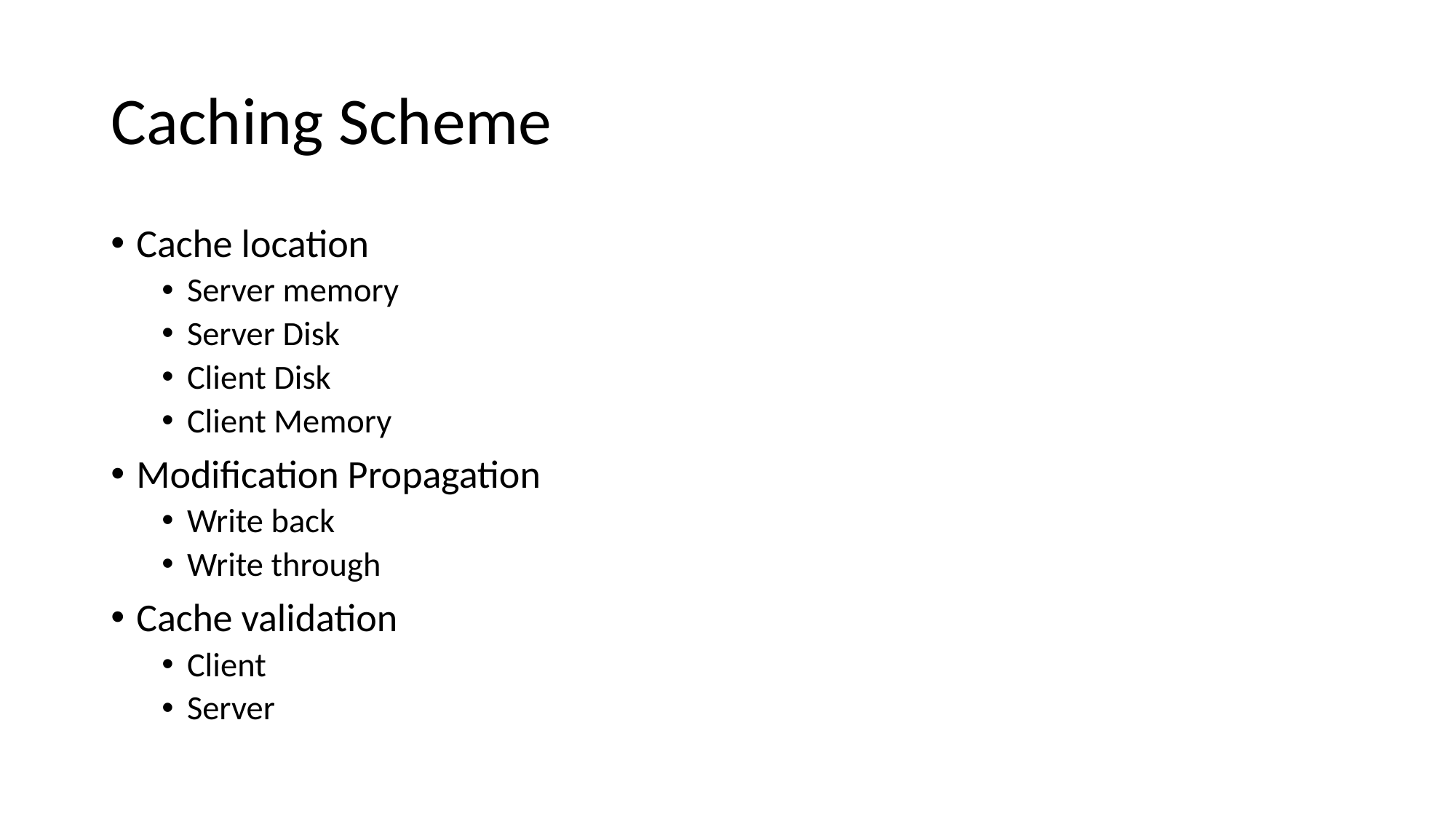

# Caching Scheme
Cache location
Server memory
Server Disk
Client Disk
Client Memory
Modification Propagation
Write back
Write through
Cache validation
Client
Server